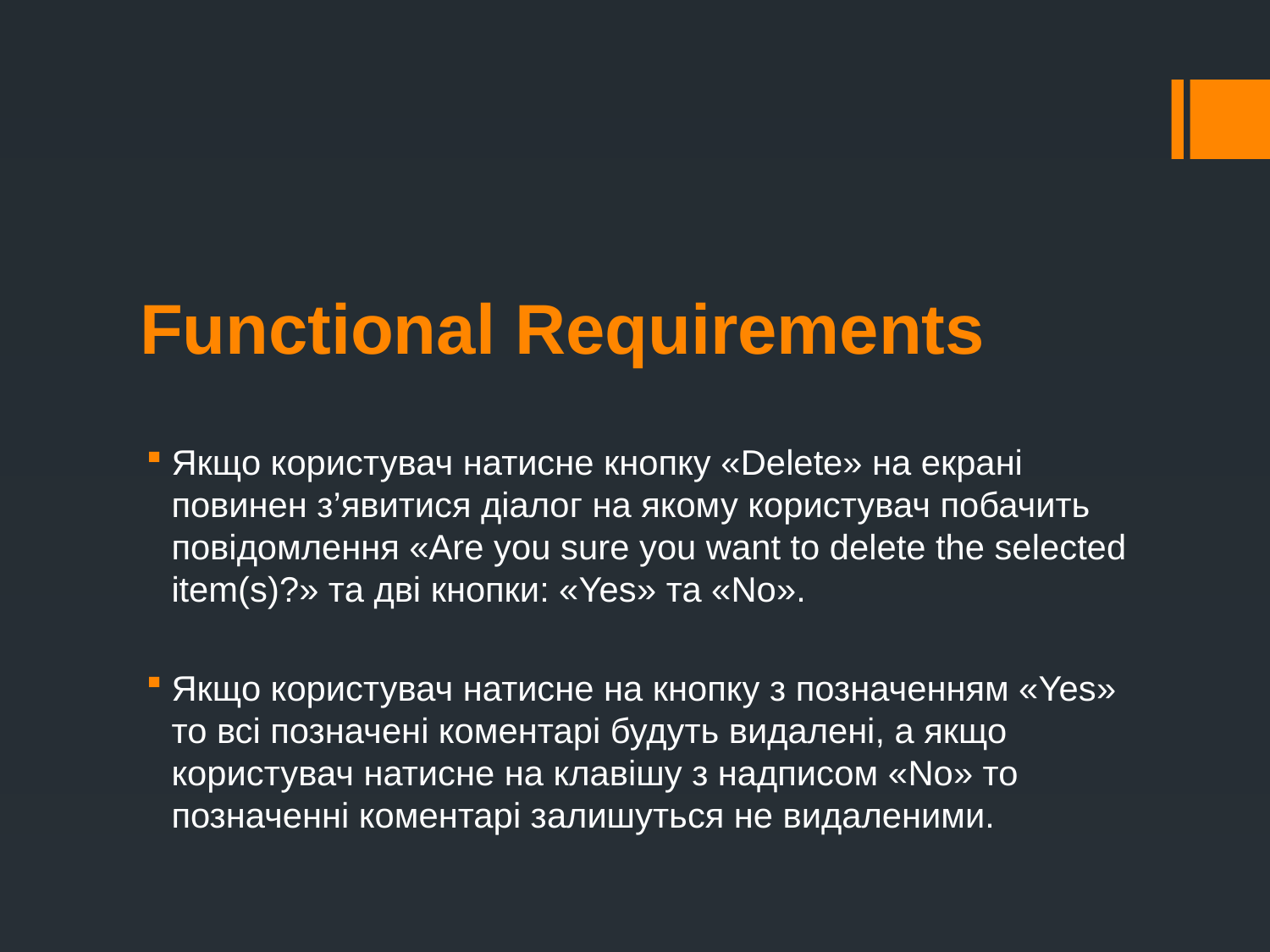

# Functional Requirements

Якщо користувач натисне кнопку «Delete» на екрані повинен з’явитися діалог на якому користувач побачить повідомлення «Are you sure you want to delete the selected item(s)?» та дві кнопки: «Yes» та «No».

Якщо користувач натисне на кнопку з позначенням «Yes» то всі позначені коментарі будуть видалені, а якщо користувач натисне на клавішу з надписом «No» то позначенні коментарі залишуться не видаленими.